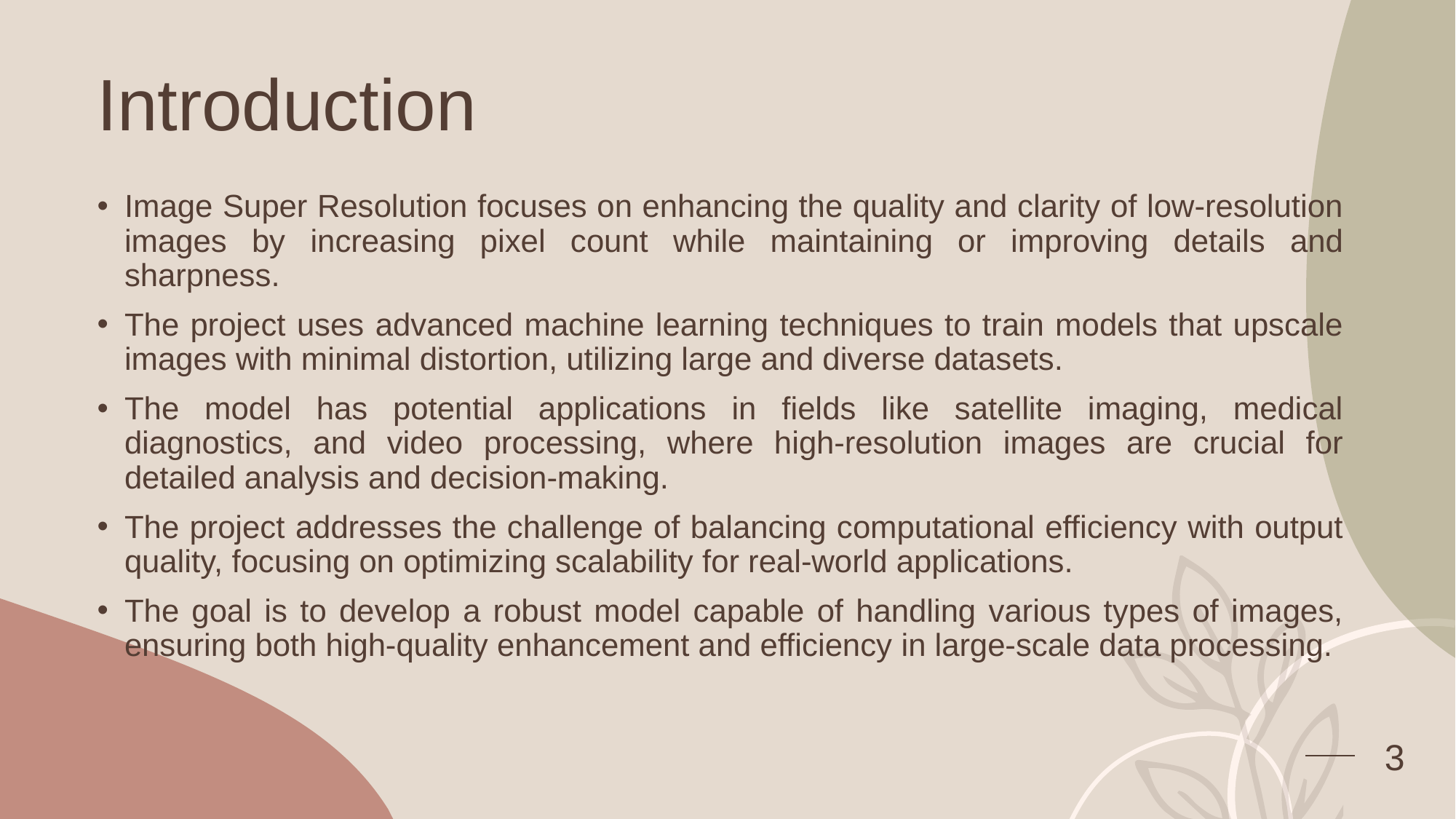

# Introduction

Image Super Resolution focuses on enhancing the quality and clarity of low-resolution images by increasing pixel count while maintaining or improving details and sharpness.
The project uses advanced machine learning techniques to train models that upscale images with minimal distortion, utilizing large and diverse datasets.
The model has potential applications in fields like satellite imaging, medical diagnostics, and video processing, where high-resolution images are crucial for detailed analysis and decision-making.
The project addresses the challenge of balancing computational efficiency with output quality, focusing on optimizing scalability for real-world applications.
The goal is to develop a robust model capable of handling various types of images, ensuring both high-quality enhancement and efficiency in large-scale data processing.
3